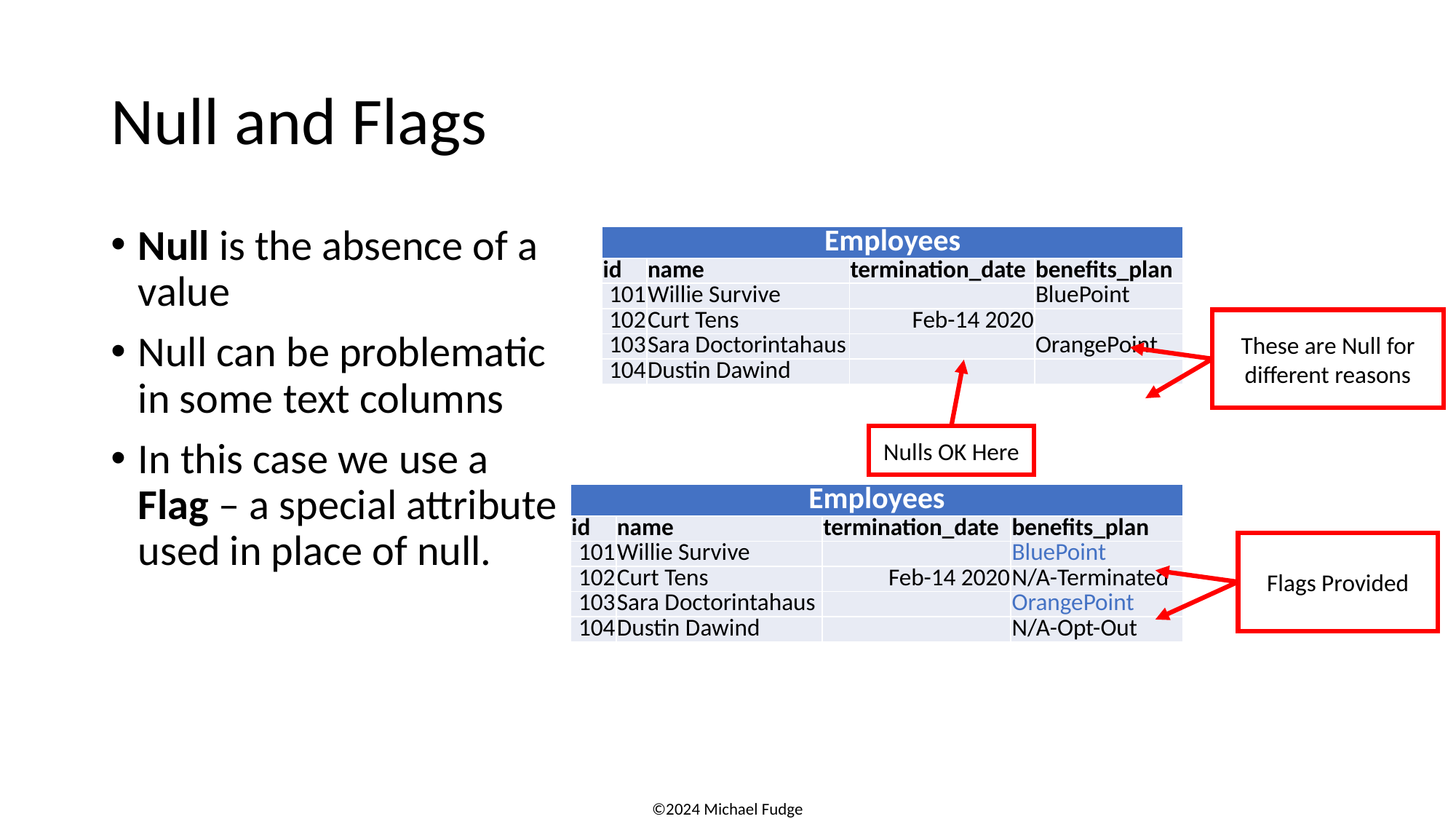

# Null and Flags
Null is the absence of a value
Null can be problematic in some text columns
In this case we use a Flag – a special attribute used in place of null.
| Employees |  |  |  |
| --- | --- | --- | --- |
| id | name | termination\_date | benefits\_plan |
| 101 | Willie Survive |  | BluePoint |
| 102 | Curt Tens | Feb-14 2020 |  |
| 103 | Sara Doctorintahaus |  | OrangePoint |
| 104 | Dustin Dawind |  |  |
These are Null for different reasons
Nulls OK Here
| Employees |  |  |  |
| --- | --- | --- | --- |
| id | name | termination\_date | benefits\_plan |
| 101 | Willie Survive |  | BluePoint |
| 102 | Curt Tens | Feb-14 2020 | N/A-Terminated |
| 103 | Sara Doctorintahaus |  | OrangePoint |
| 104 | Dustin Dawind |  | N/A-Opt-Out |
Flags Provided